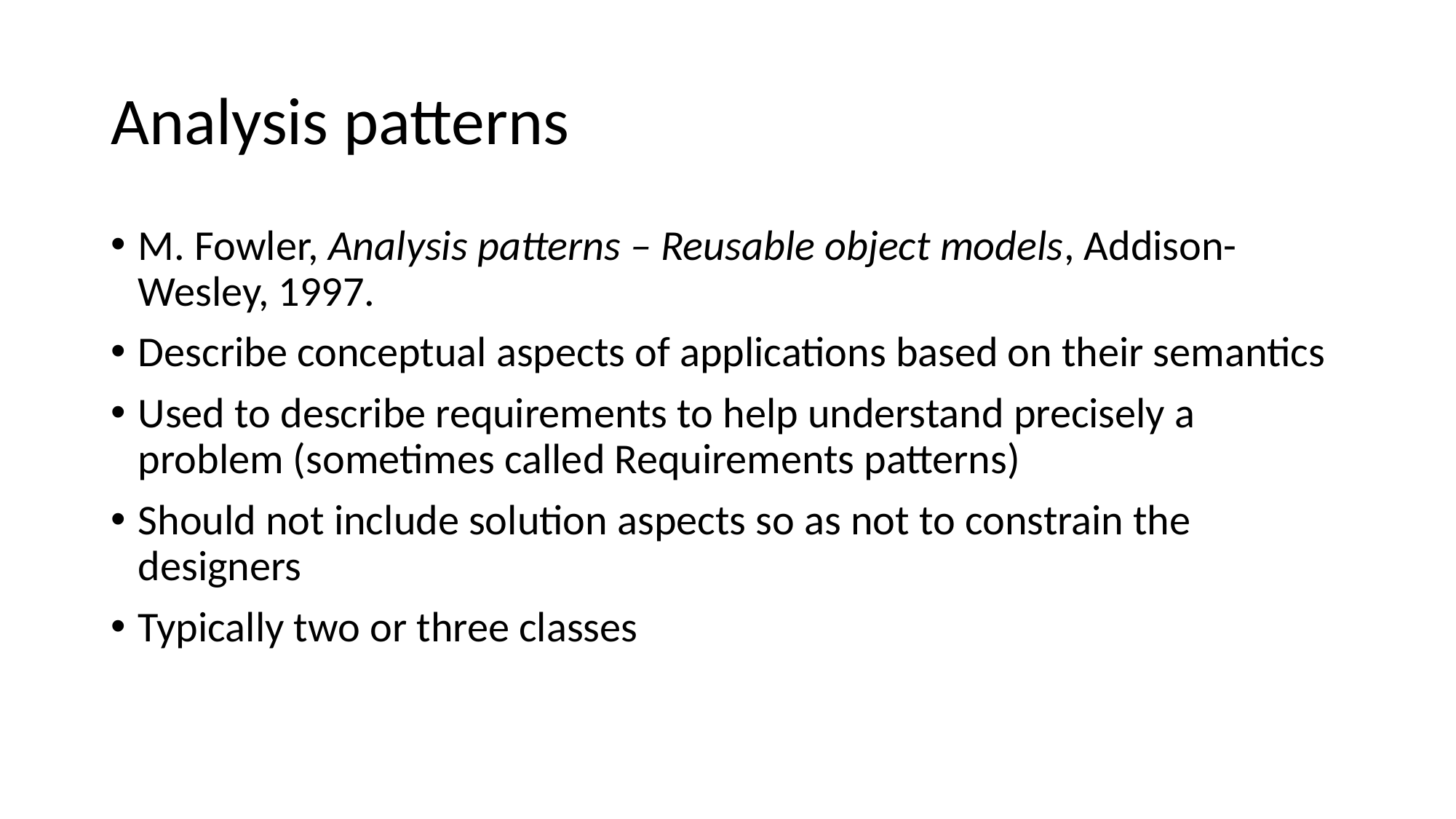

# Analysis patterns
M. Fowler, Analysis patterns – Reusable object models, Addison-Wesley, 1997.
Describe conceptual aspects of applications based on their semantics
Used to describe requirements to help understand precisely a problem (sometimes called Requirements patterns)
Should not include solution aspects so as not to constrain the designers
Typically two or three classes